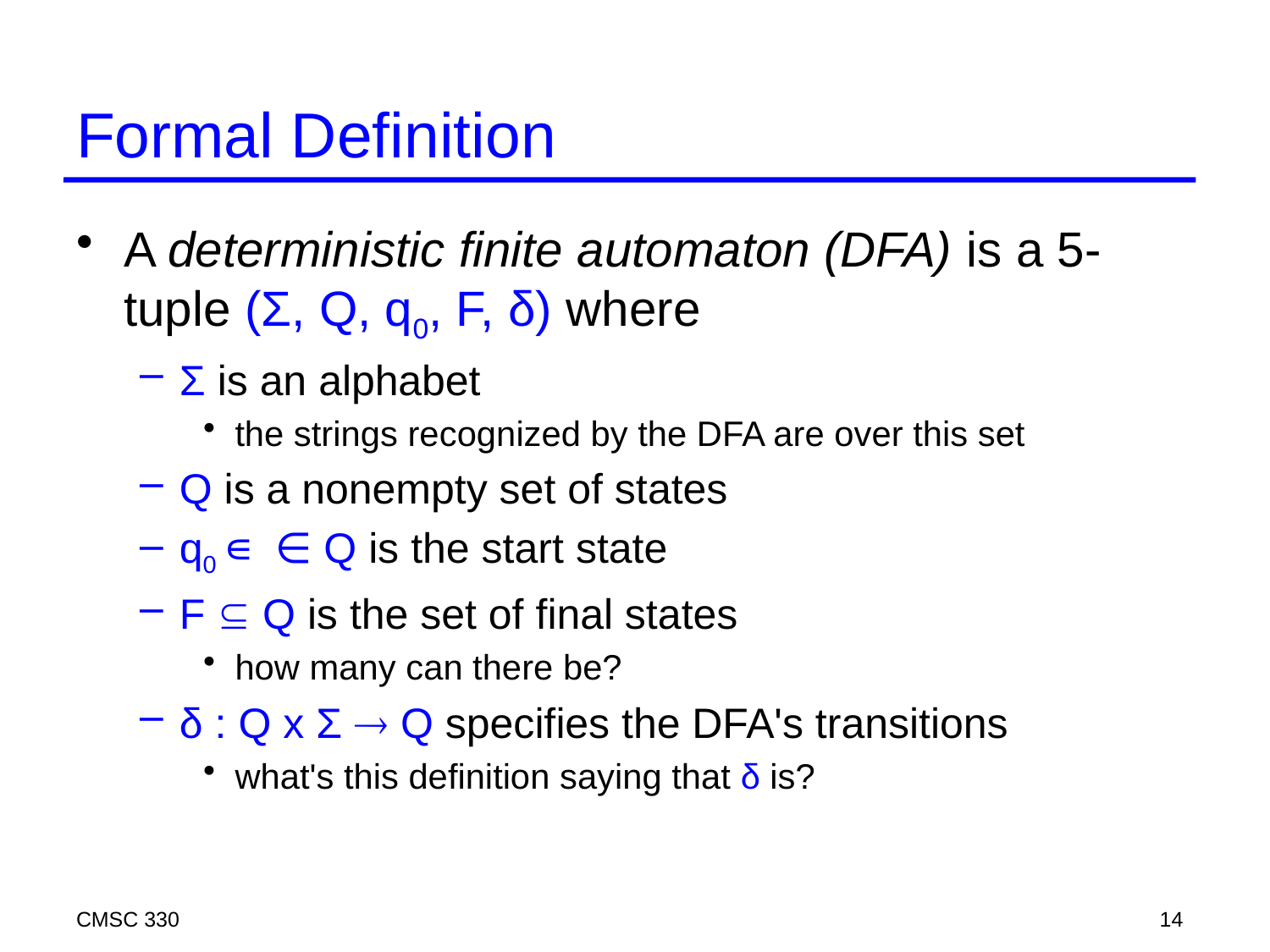

# Formal Definition
A deterministic finite automaton (DFA) is a 5-tuple (Σ, Q, q0, F, δ) where
Σ is an alphabet
the strings recognized by the DFA are over this set
Q is a nonempty set of states
q0 ∊ ∈ Q is the start state
F ⊆ Q is the set of final states
how many can there be?
δ : Q x Σ → Q specifies the DFA's transitions
what's this definition saying that δ is?
CMSC 330
14